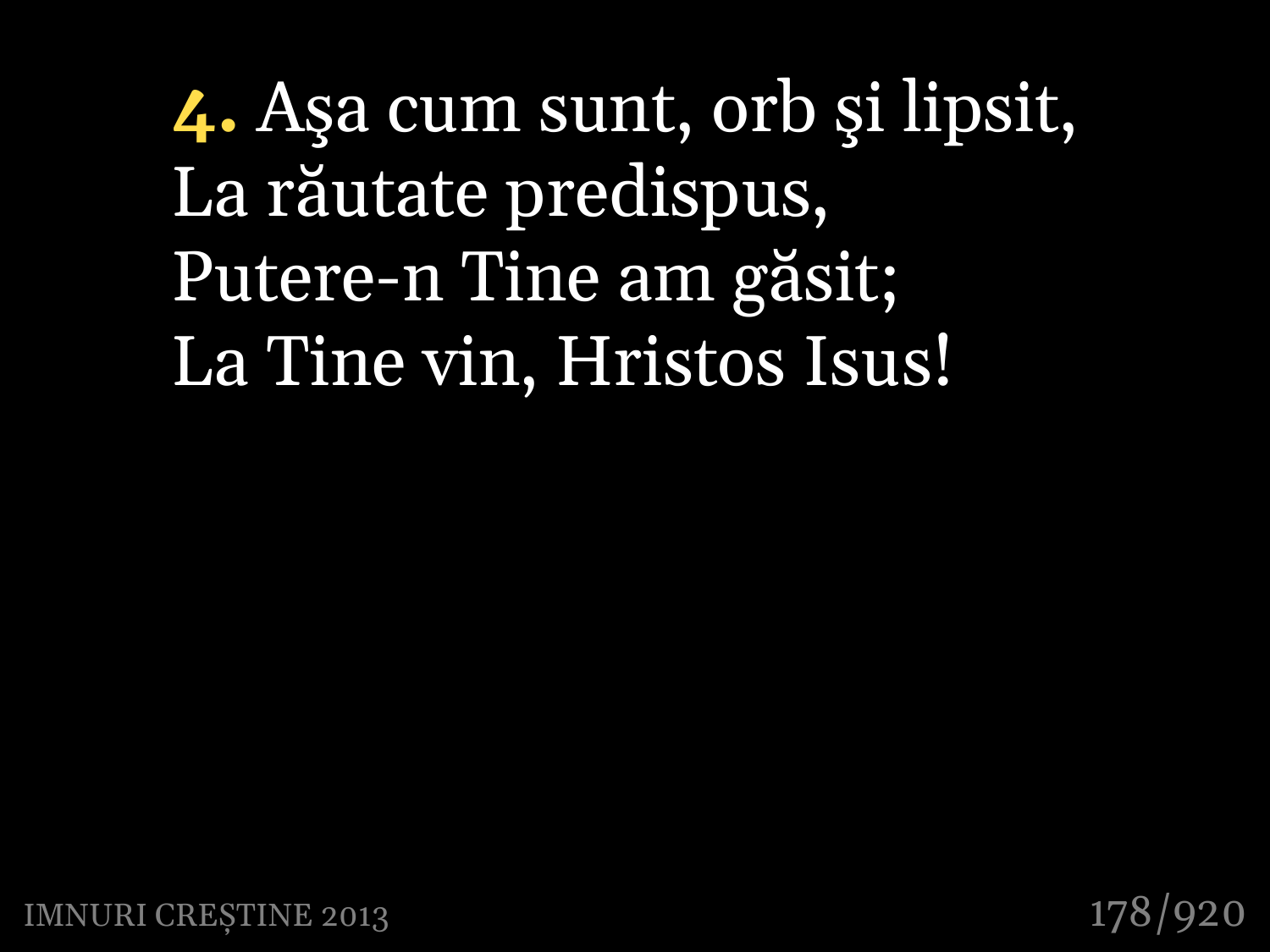

4. Aşa cum sunt, orb şi lipsit,
La răutate predispus,
Putere-n Tine am găsit;
La Tine vin, Hristos Isus!
178/920
IMNURI CREȘTINE 2013